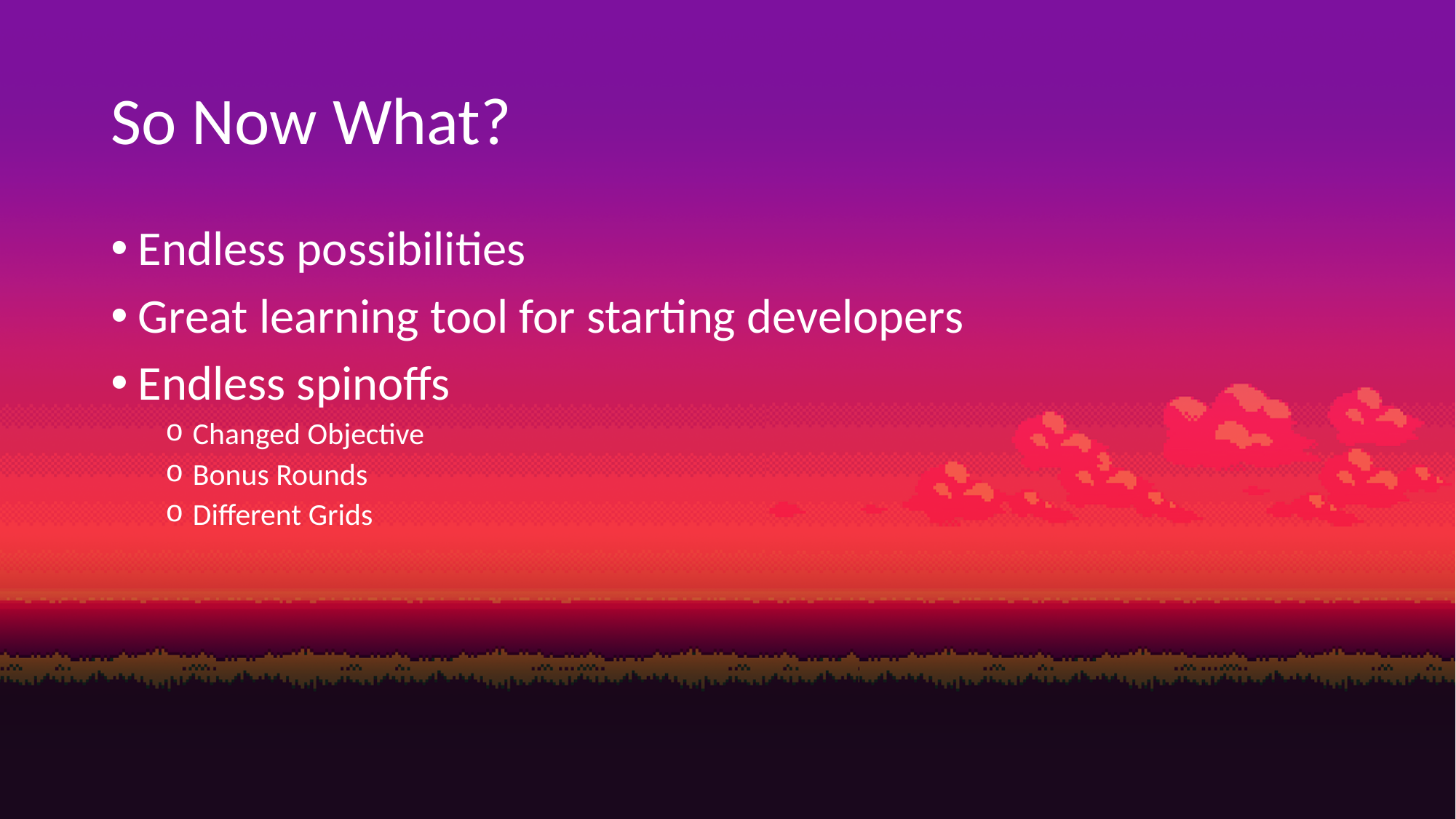

# So Now What?
Endless possibilities
Great learning tool for starting developers
Endless spinoffs
Changed Objective
Bonus Rounds
Different Grids